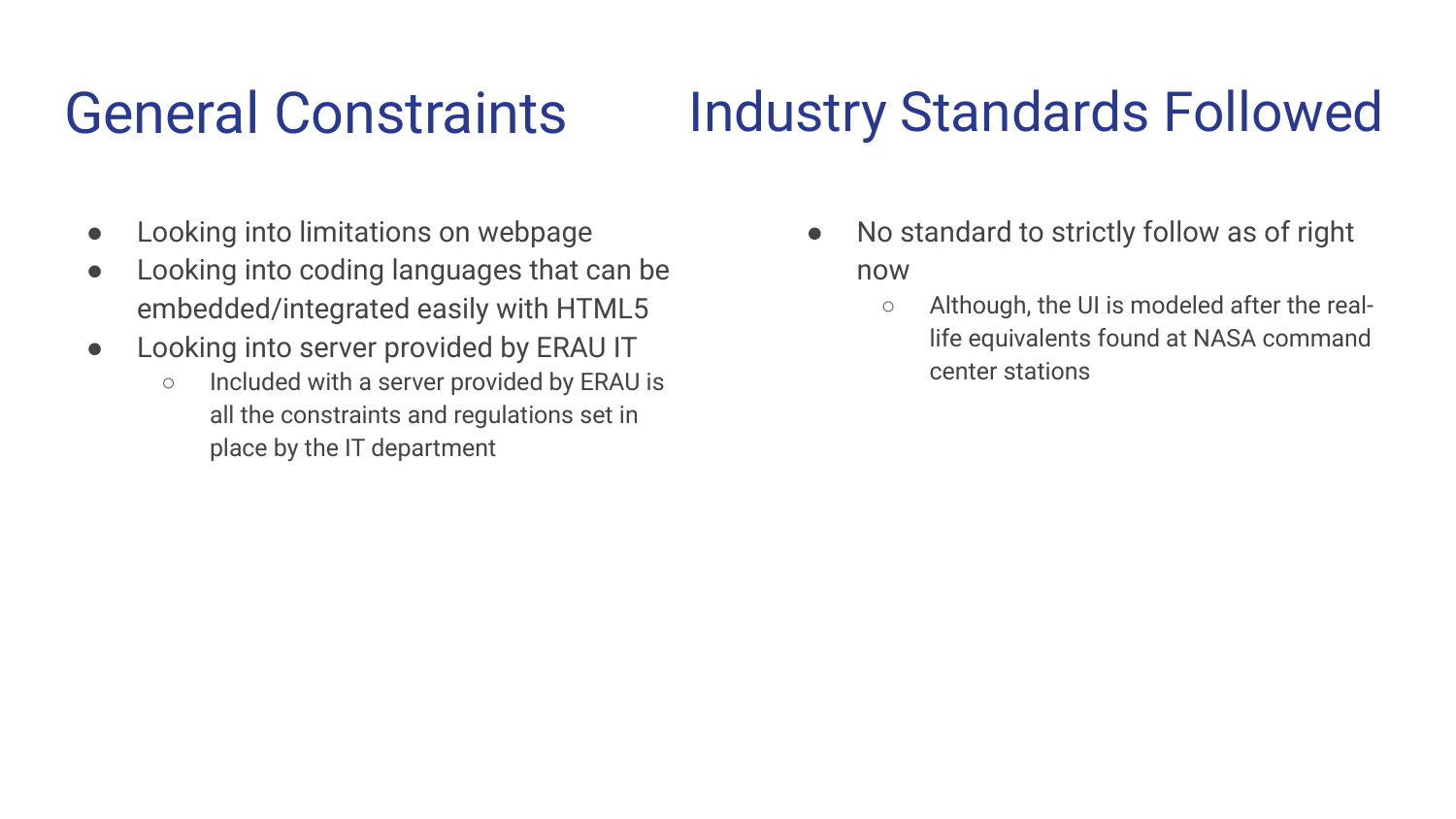

# General Constraints
Industry Standards Followed
Looking into limitations on webpage
Looking into coding languages that can be embedded/integrated easily with HTML5
Looking into server provided by ERAU IT
Included with a server provided by ERAU is all the constraints and regulations set in place by the IT department
No standard to strictly follow as of right now
Although, the UI is modeled after the real-life equivalents found at NASA command center stations